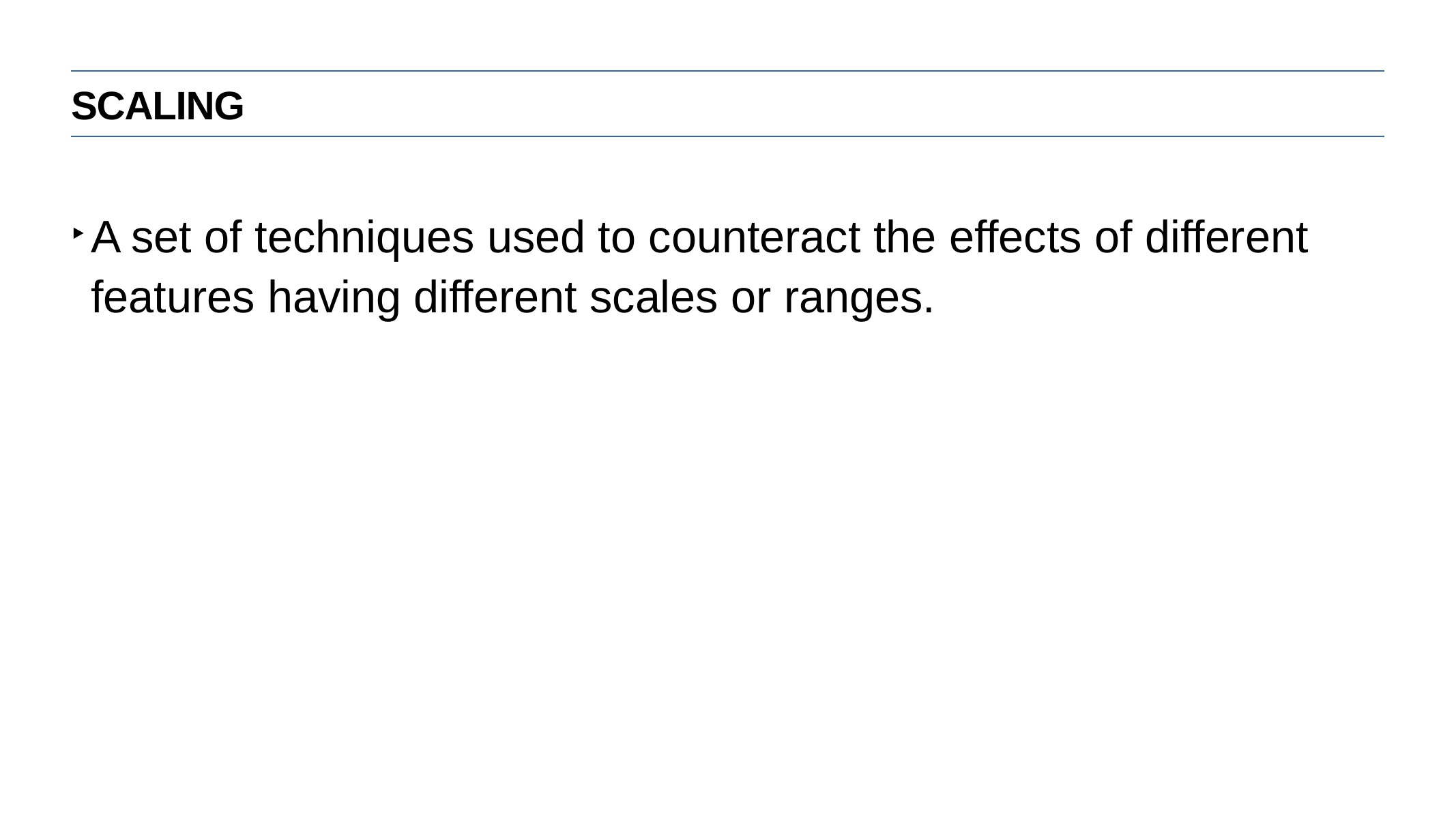

SCALING

A set of techniques used to counteract the effects of different features having different scales or ranges.